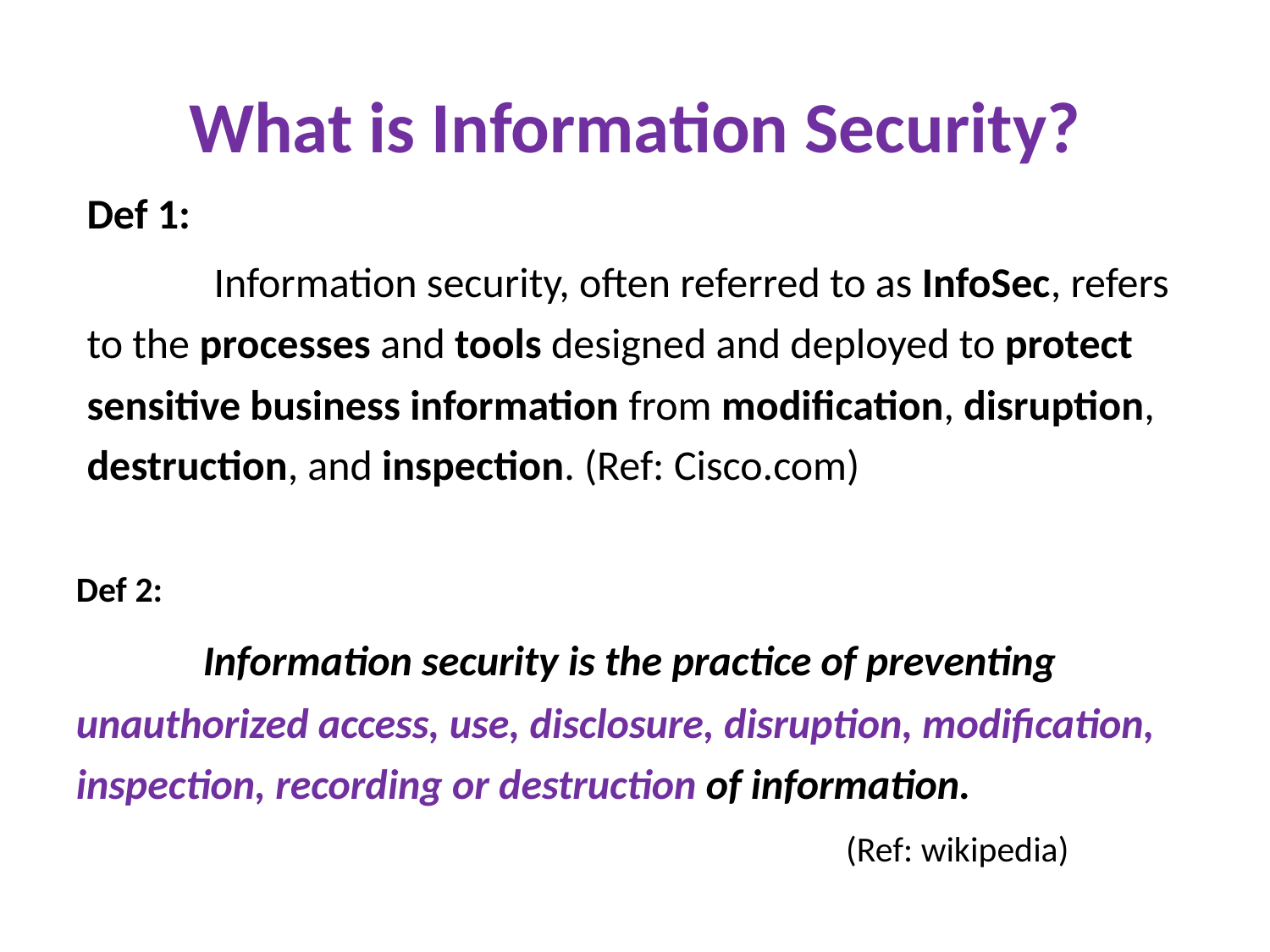

# What is Information Security?
Def 1:
	Information security, often referred to as InfoSec, refers to the processes and tools designed and deployed to protect sensitive business information from modification, disruption, destruction, and inspection. (Ref: Cisco.com)
Def 2:
	Information security is the practice of preventing unauthorized access, use, disclosure, disruption, modification, inspection, recording or destruction of information.
						 (Ref: wikipedia)